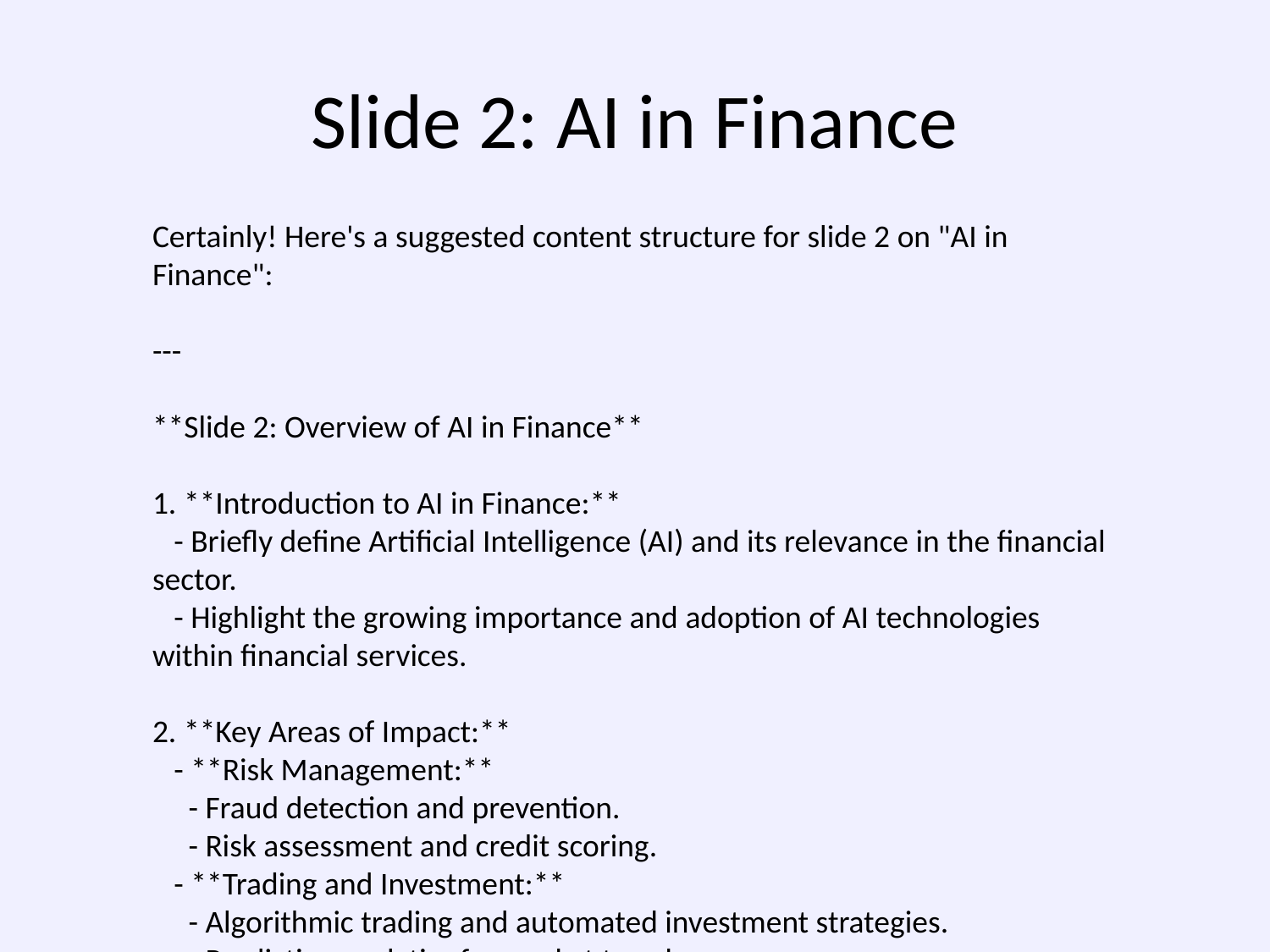

# Slide 2: AI in Finance
Certainly! Here's a suggested content structure for slide 2 on "AI in Finance":

---

**Slide 2: Overview of AI in Finance**

1. **Introduction to AI in Finance:**
   - Briefly define Artificial Intelligence (AI) and its relevance in the financial sector.
   - Highlight the growing importance and adoption of AI technologies within financial services.

2. **Key Areas of Impact:**
   - **Risk Management:**
     - Fraud detection and prevention.
     - Risk assessment and credit scoring.
   - **Trading and Investment:**
     - Algorithmic trading and automated investment strategies.
     - Predictive analytics for market trends.
   - **Customer Service:**
     - Chatbots and virtual assistants for customer support.
     - Personalized financial advice.

3. **Benefits of AI in Finance:**
   - Increased efficiency and reduced operational costs.
   - Enhanced decision-making capabilities.
   - Improved accuracy and speed in data processing.

4. **Current Trends:**
   - Adoption of machine learning and deep learning for sophisticated data analysis.
   - Rise of robo-advisors in personal finance.
   - Growing use of Natural Language Processing (NLP) for financial document analysis.

*Visual Elements:*
- Consider including a diagram or infographic illustrating the impact of AI across different financial functions.
- Add images/icons representing key technologies like chatbots, analytics, and trading algorithms.

---

This slide should provide a comprehensive overview, setting the stage for more detailed discussions in subsequent slides.